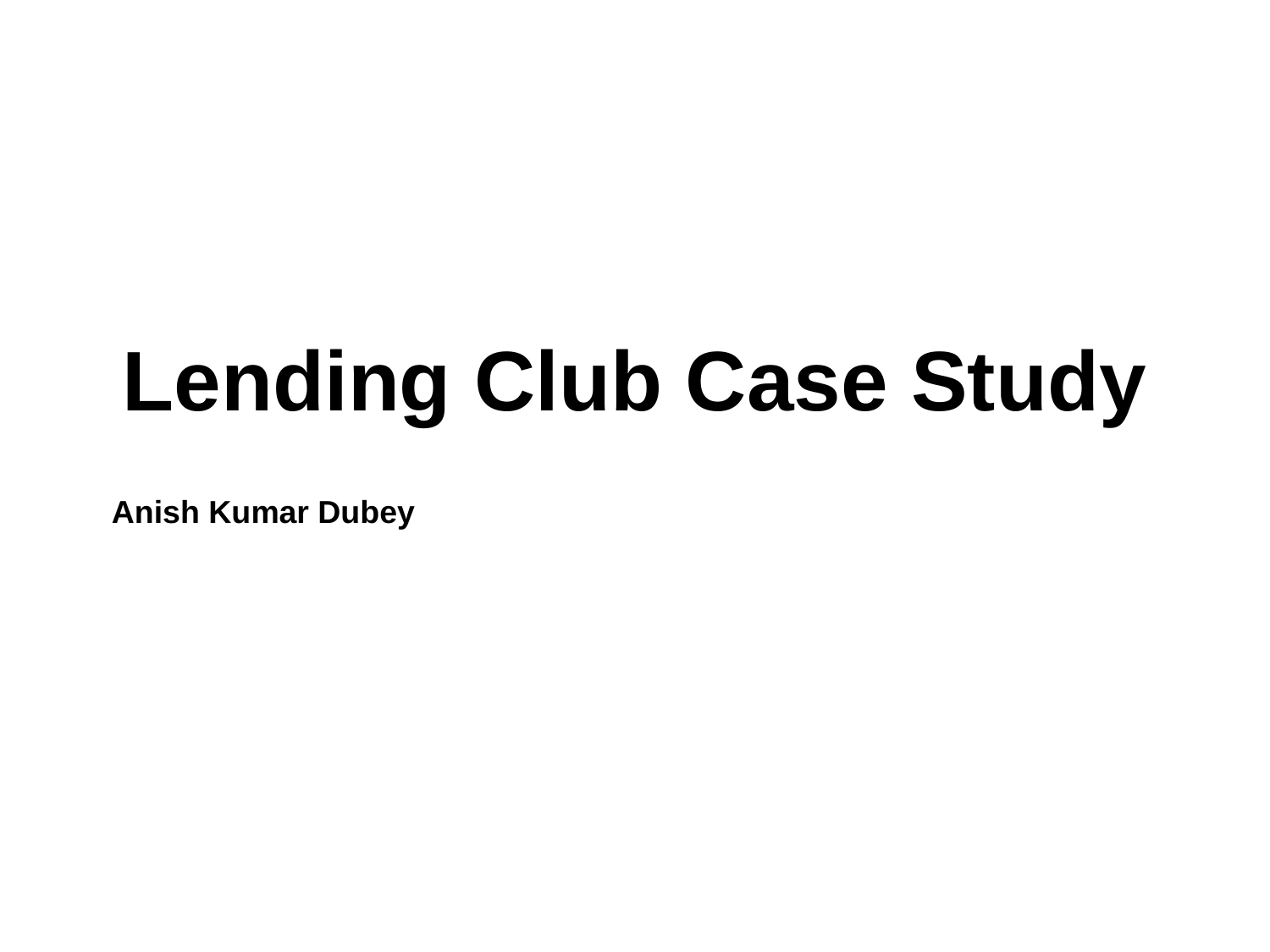

# Lending Club Case Study
Anish Kumar Dubey